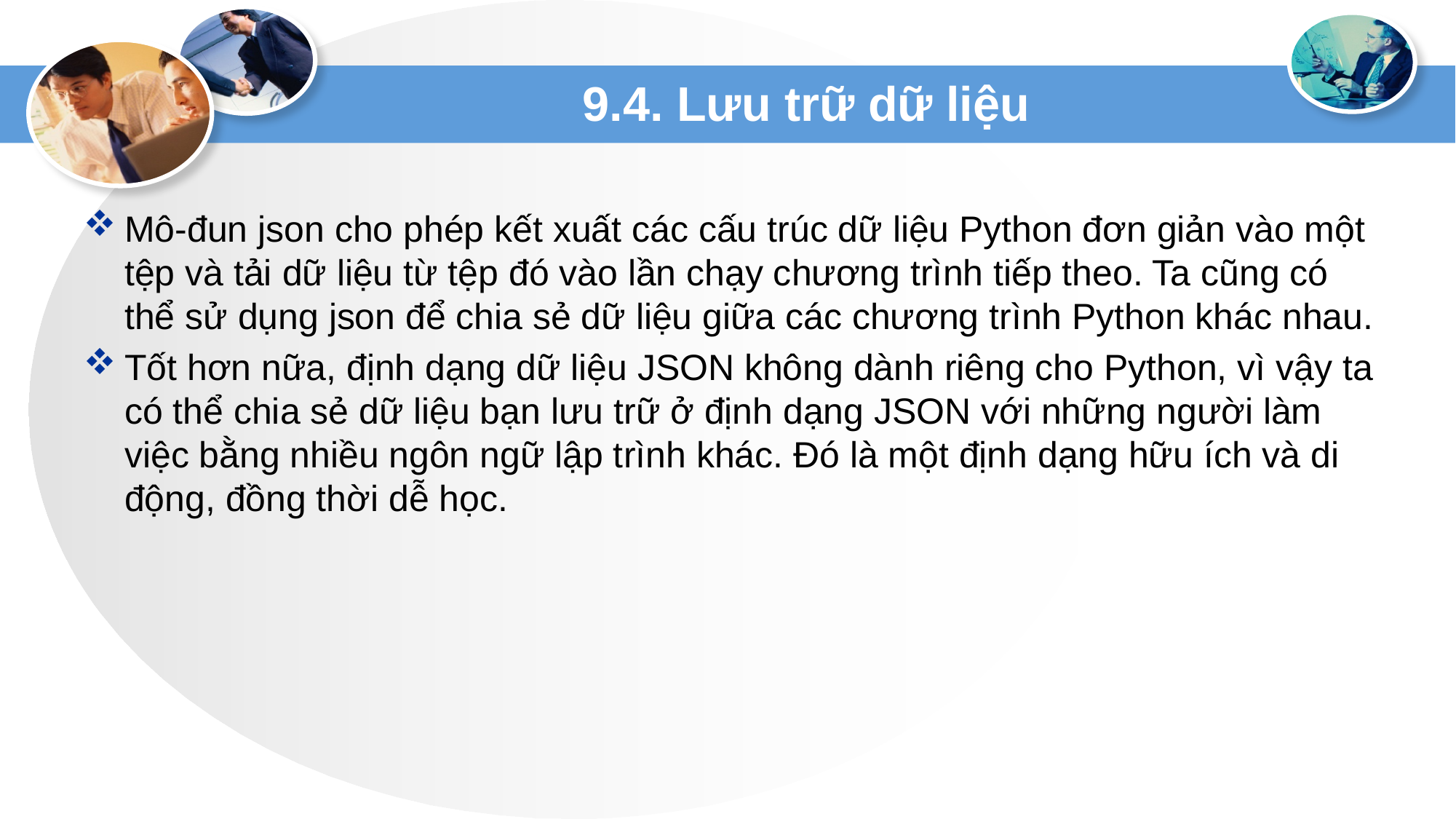

# 9.4. Lưu trữ dữ liệu
Mô-đun json cho phép kết xuất các cấu trúc dữ liệu Python đơn giản vào một tệp và tải dữ liệu từ tệp đó vào lần chạy chương trình tiếp theo. Ta cũng có thể sử dụng json để chia sẻ dữ liệu giữa các chương trình Python khác nhau.
Tốt hơn nữa, định dạng dữ liệu JSON không dành riêng cho Python, vì vậy ta có thể chia sẻ dữ liệu bạn lưu trữ ở định dạng JSON với những người làm việc bằng nhiều ngôn ngữ lập trình khác. Đó là một định dạng hữu ích và di động, đồng thời dễ học.